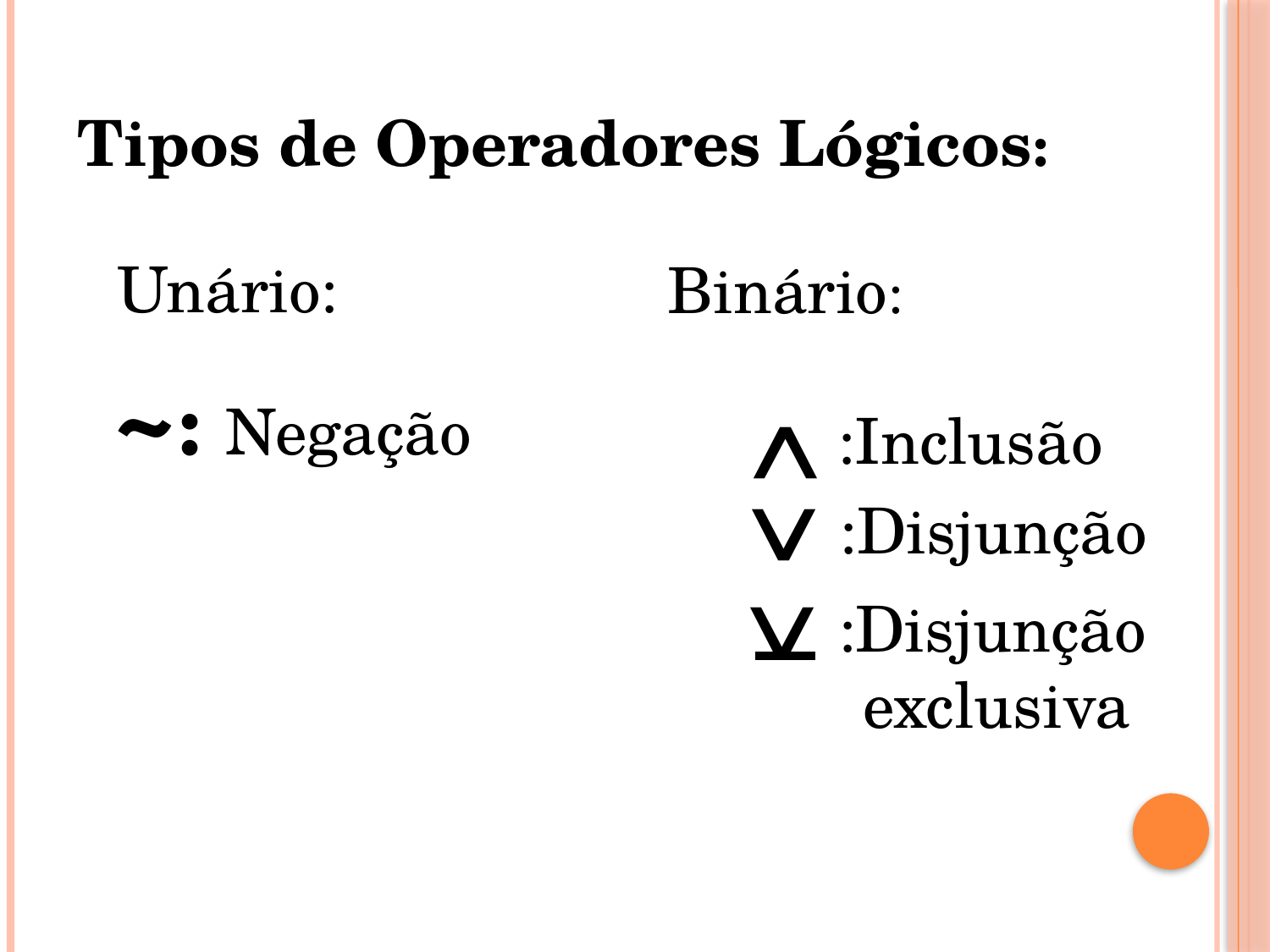

Tipos de Operadores Lógicos:
Unário:
Binário:
~: Negação
^
:Inclusão
^
:Disjunção
^
:Disjunção exclusiva